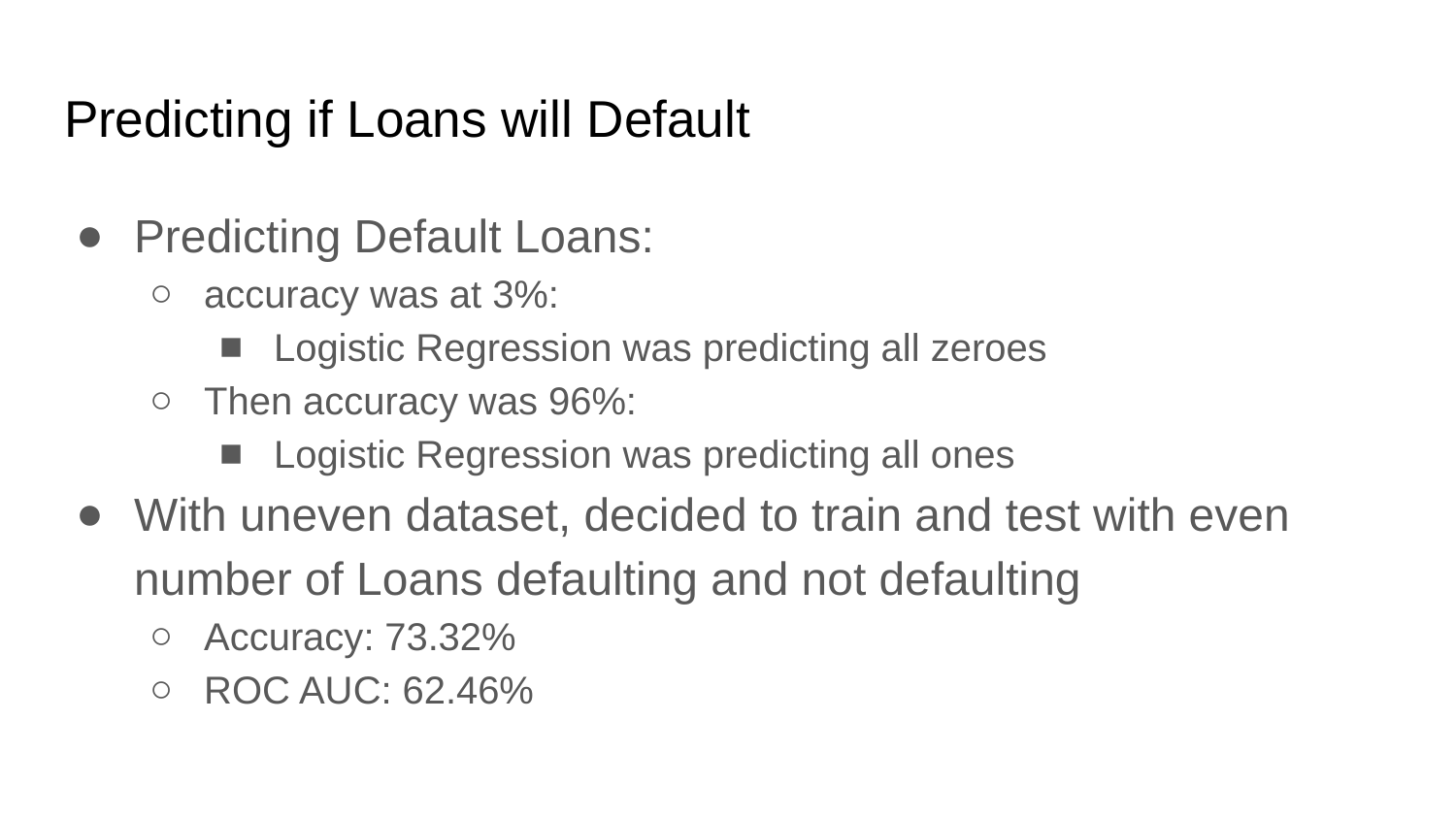

# Predicting if Loans will Default
Predicting Default Loans:
accuracy was at 3%:
Logistic Regression was predicting all zeroes
Then accuracy was 96%:
Logistic Regression was predicting all ones
With uneven dataset, decided to train and test with even number of Loans defaulting and not defaulting
Accuracy: 73.32%
ROC AUC: 62.46%